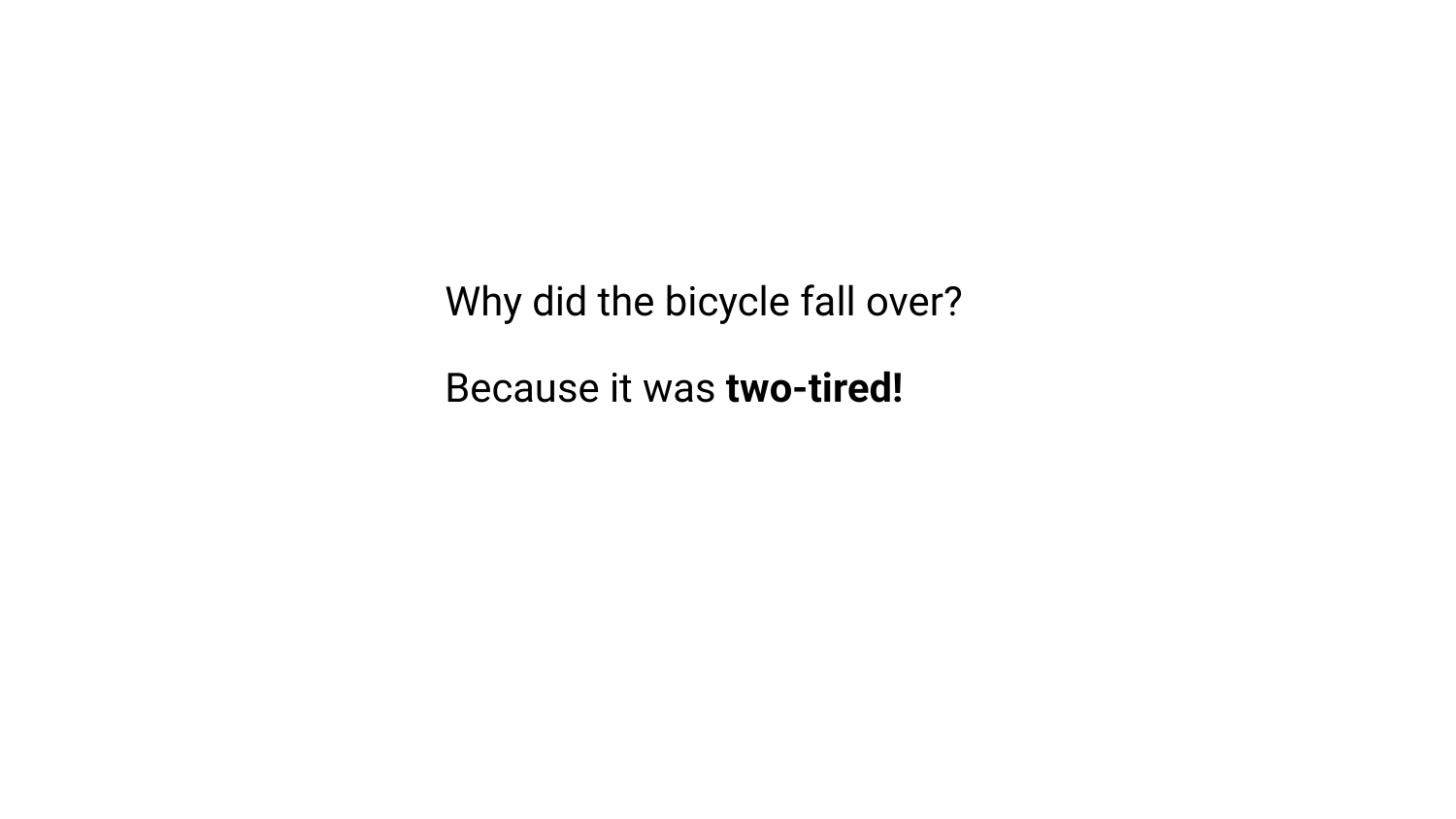

Why did the bicycle fall over?
Because it was two-tired!